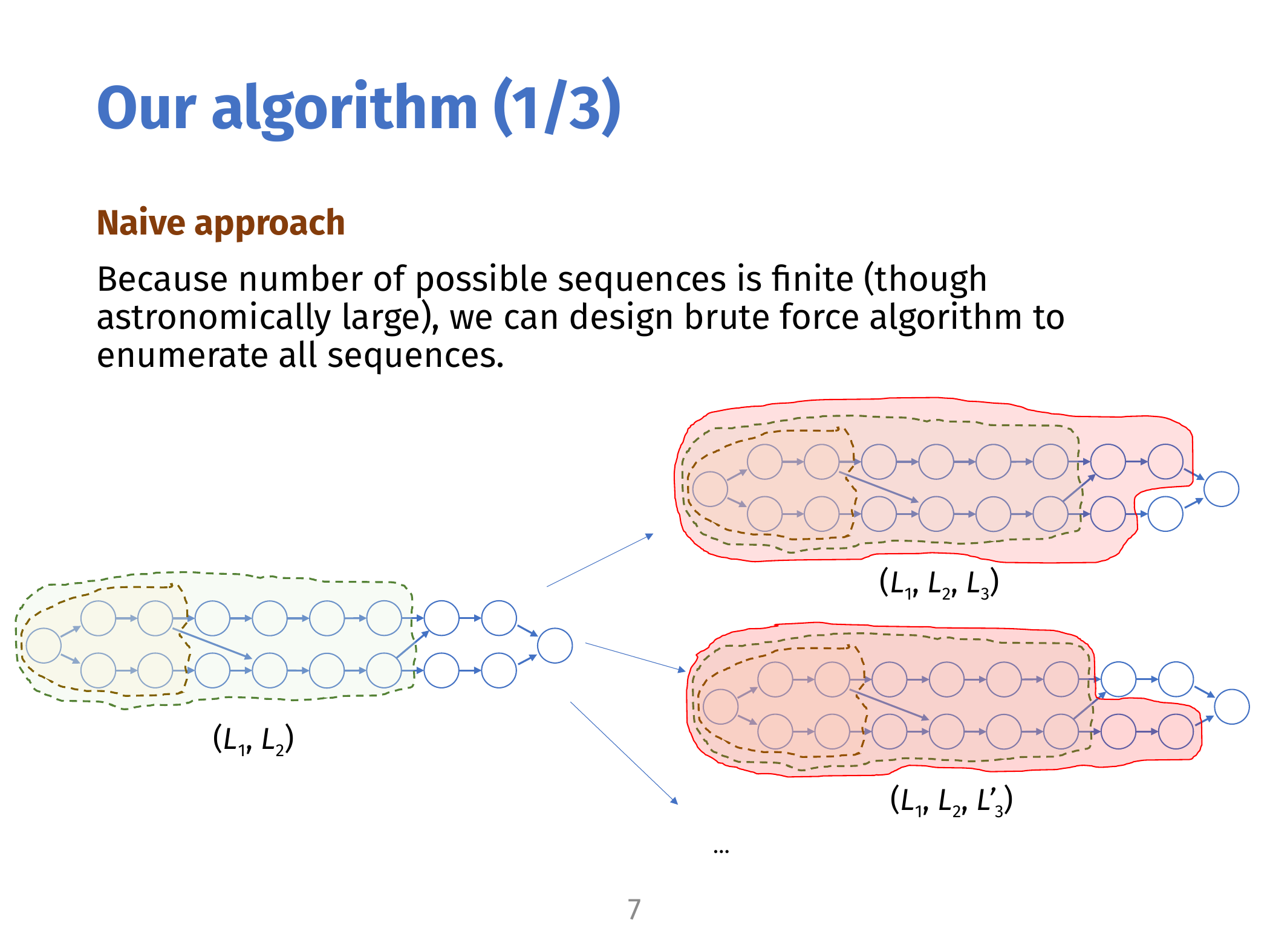

# Our algorithm (1/3)
Naive approach
Because number of possible sequences is finite (though astronomically large), we can design brute force algorithm to enumerate all sequences.

(L1, L2, L3)

(L1, L2)
(L1, L2, L’3)
…
7